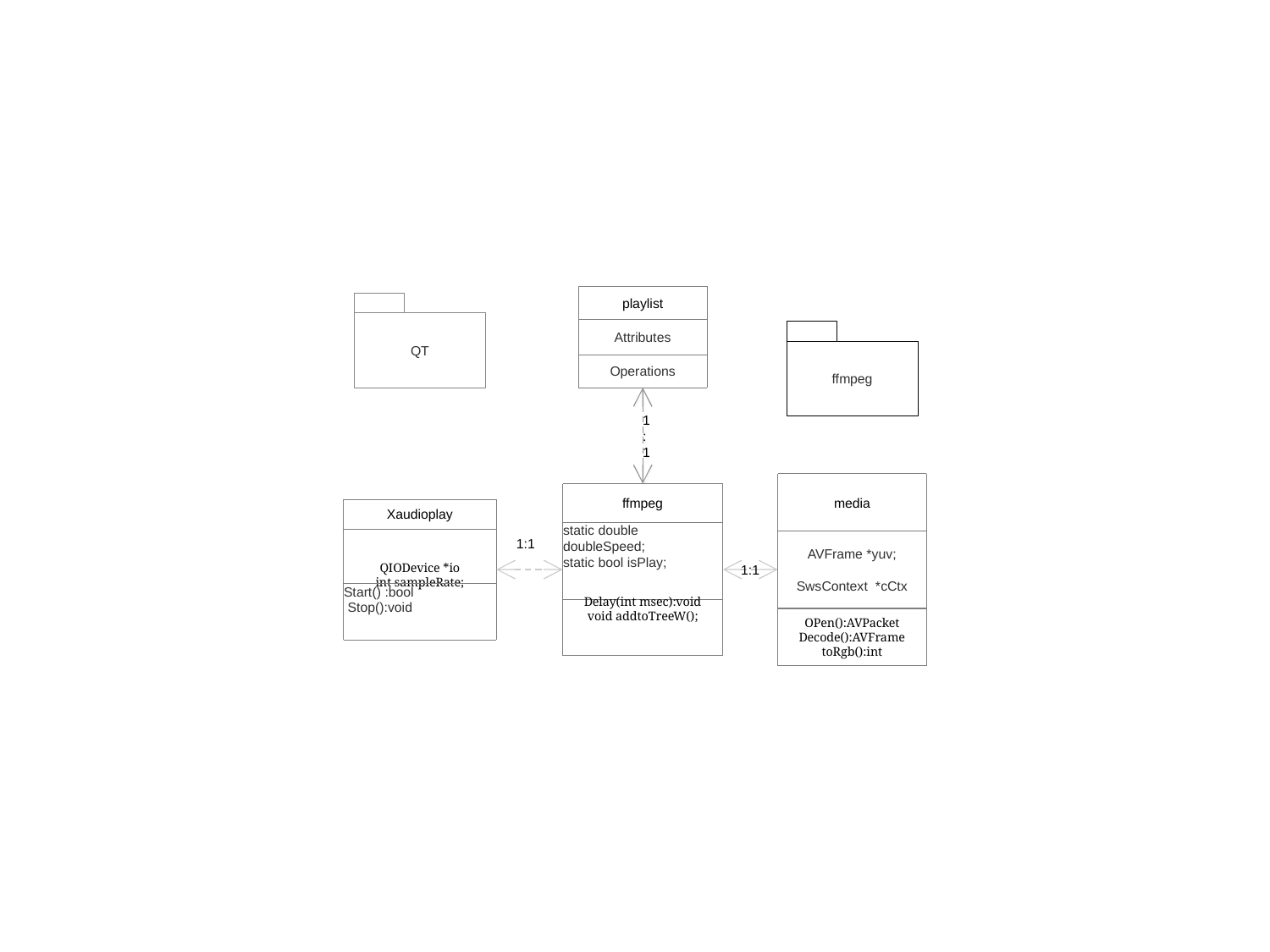

playlist
Attributes
Operations
QT
ffmpeg
1:1

media
AVFrame *yuv;
	SwsContext  *cCtx
OPen():AVPacket
Decode():AVFrame
toRgb():int
ffmpeg
static double doubleSpeed;
static bool isPlay;
Delay(int msec):void
void addtoTreeW();

Xaudioplay

QIODevice *io
int sampleRate;
Start() :bool
 Stop():void
1:1

1:1